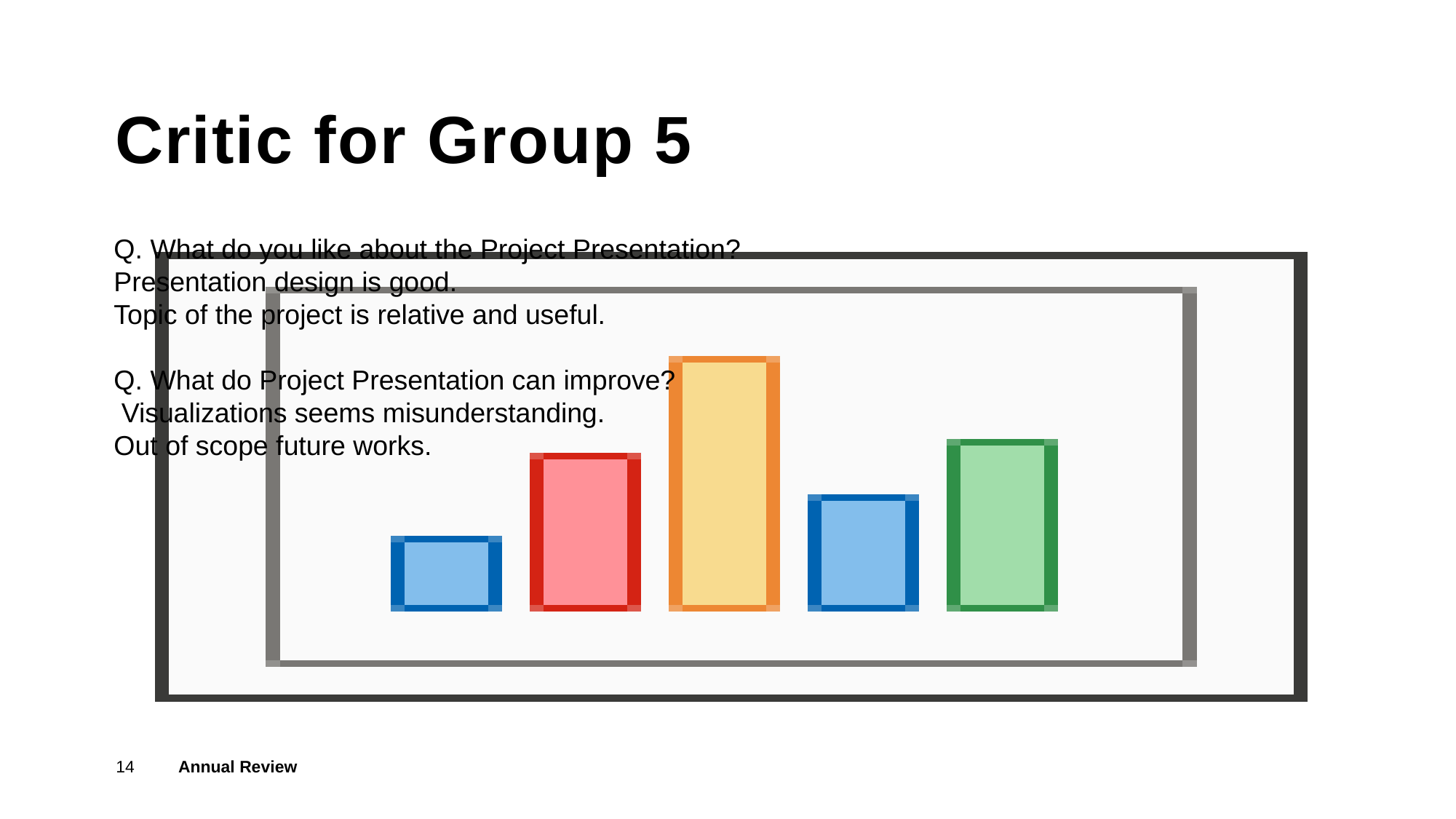

# Critic for Group 5
Q. What do you like about the Project Presentation?
Presentation design is good.
Topic of the project is relative and useful.

Q. What do Project Presentation can improve?
 Visualizations seems misunderstanding.
Out of scope future works.
14
Annual Review